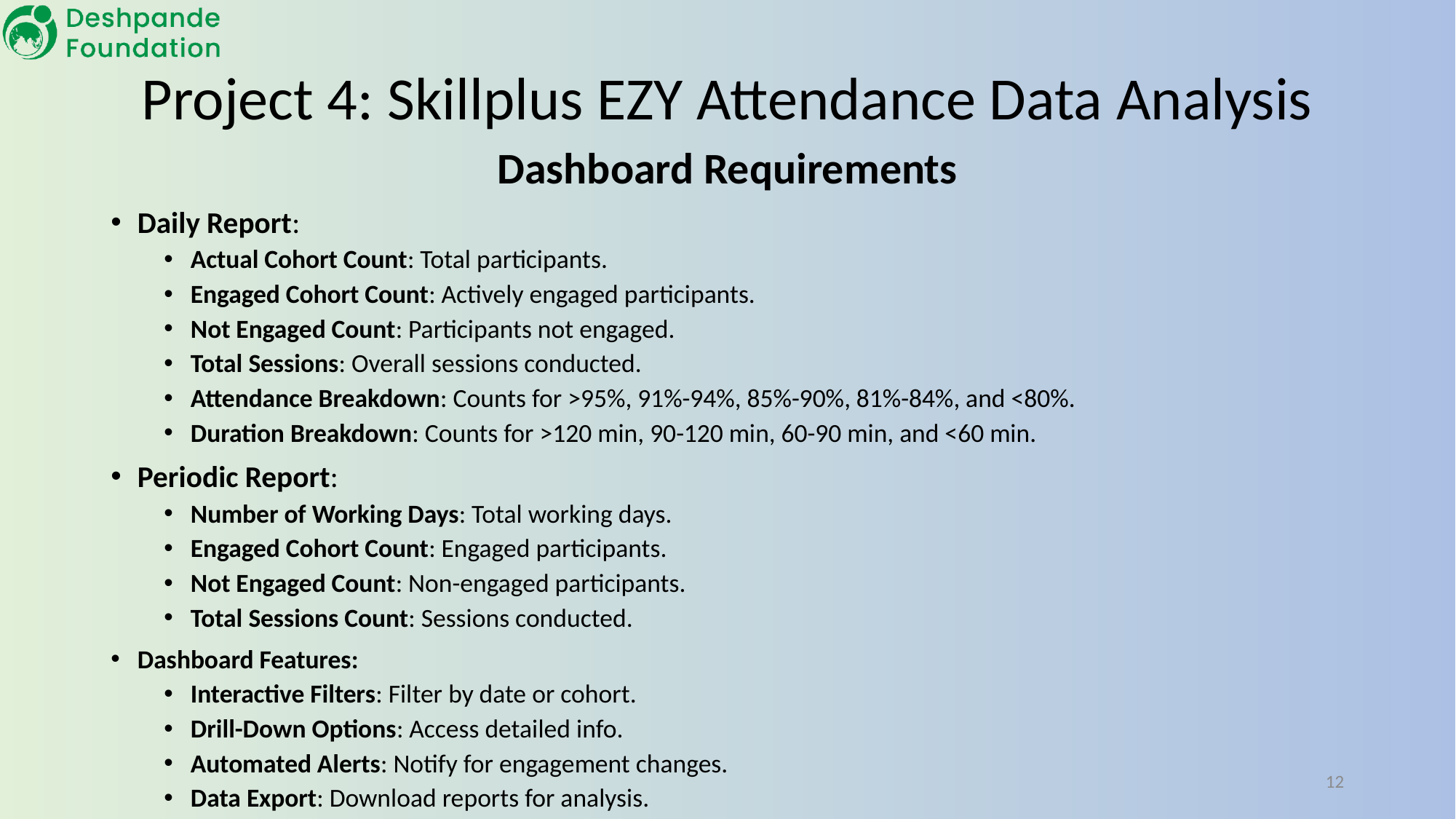

# Project 4: Skillplus EZY Attendance Data Analysis
Dashboard Requirements
Daily Report:
Actual Cohort Count: Total participants.
Engaged Cohort Count: Actively engaged participants.
Not Engaged Count: Participants not engaged.
Total Sessions: Overall sessions conducted.
Attendance Breakdown: Counts for >95%, 91%-94%, 85%-90%, 81%-84%, and <80%.
Duration Breakdown: Counts for >120 min, 90-120 min, 60-90 min, and <60 min.
Periodic Report:
Number of Working Days: Total working days.
Engaged Cohort Count: Engaged participants.
Not Engaged Count: Non-engaged participants.
Total Sessions Count: Sessions conducted.
Dashboard Features:
Interactive Filters: Filter by date or cohort.
Drill-Down Options: Access detailed info.
Automated Alerts: Notify for engagement changes.
Data Export: Download reports for analysis.

12